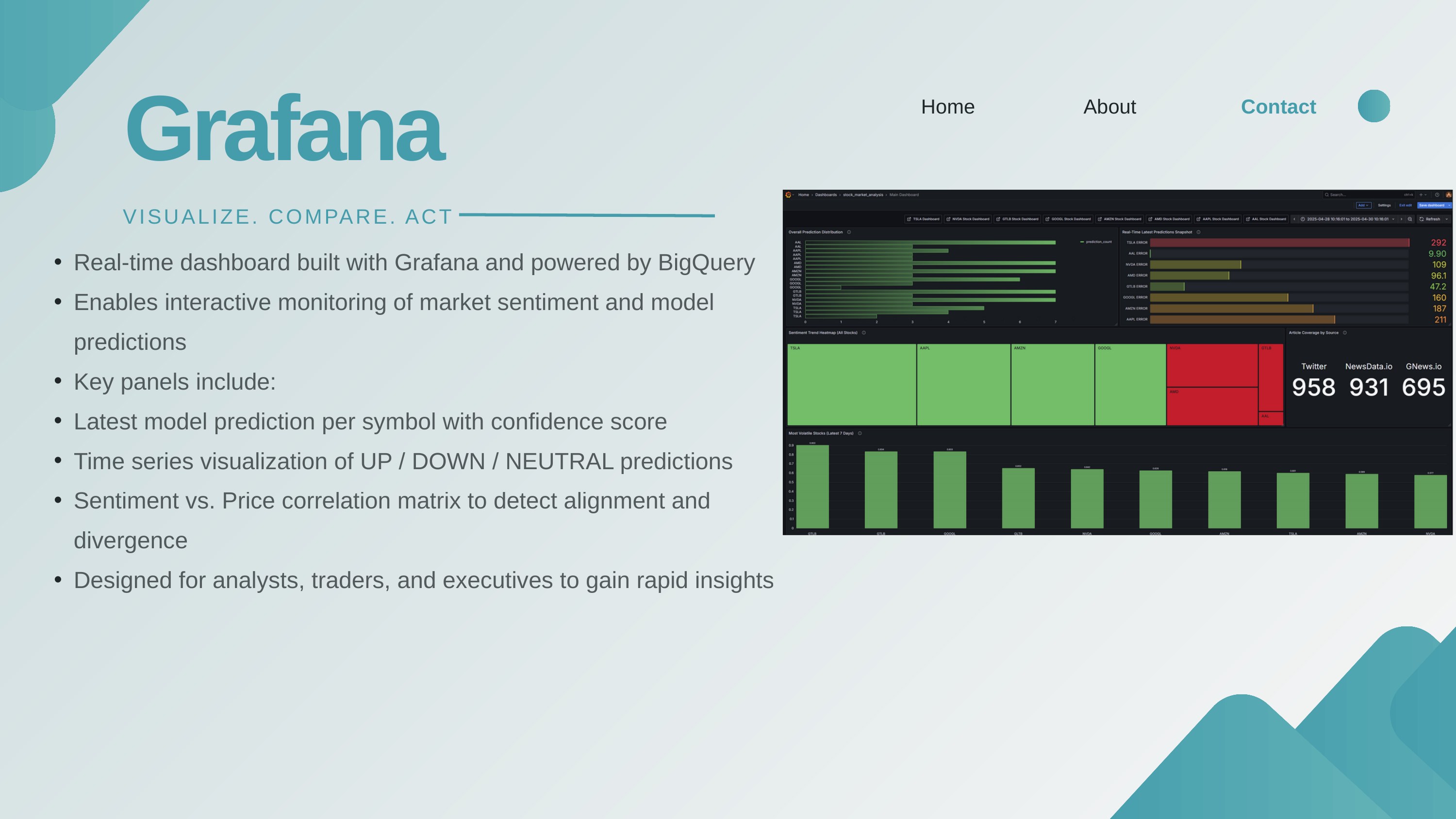

Grafana
VISUALIZE. COMPARE. ACT

Home
About
Contact

Real-time dashboard built with Grafana and powered by BigQuery
Enables interactive monitoring of market sentiment and model predictions
Key panels include:
Latest model prediction per symbol with confidence score
Time series visualization of UP / DOWN / NEUTRAL predictions
Sentiment vs. Price correlation matrix to detect alignment and divergence
Designed for analysts, traders, and executives to gain rapid insights